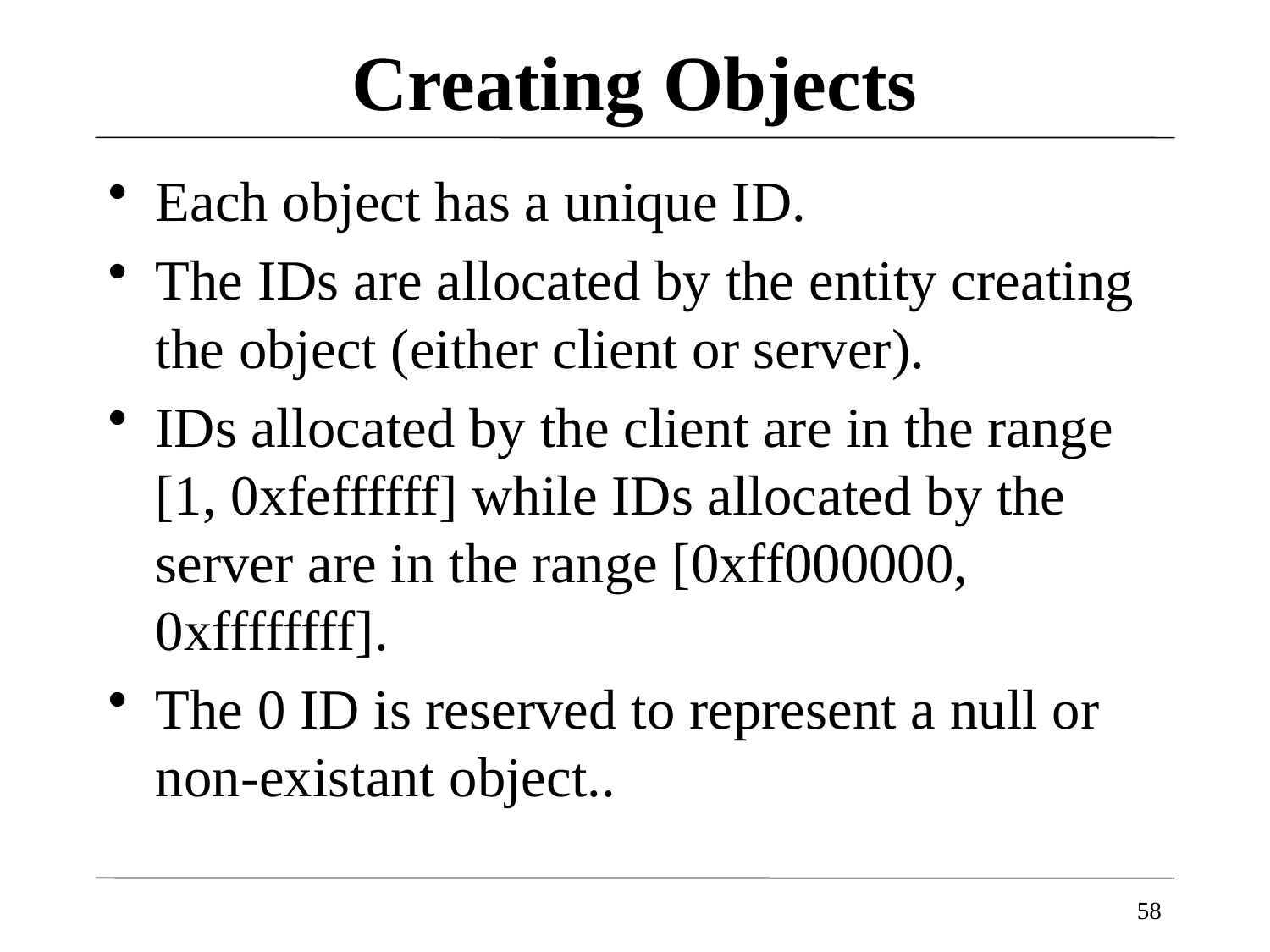

# Creating Objects
Each object has a unique ID.
The IDs are allocated by the entity creating the object (either client or server).
IDs allocated by the client are in the range [1, 0xfeffffff] while IDs allocated by the server are in the range [0xff000000, 0xffffffff].
The 0 ID is reserved to represent a null or non-existant object..

58